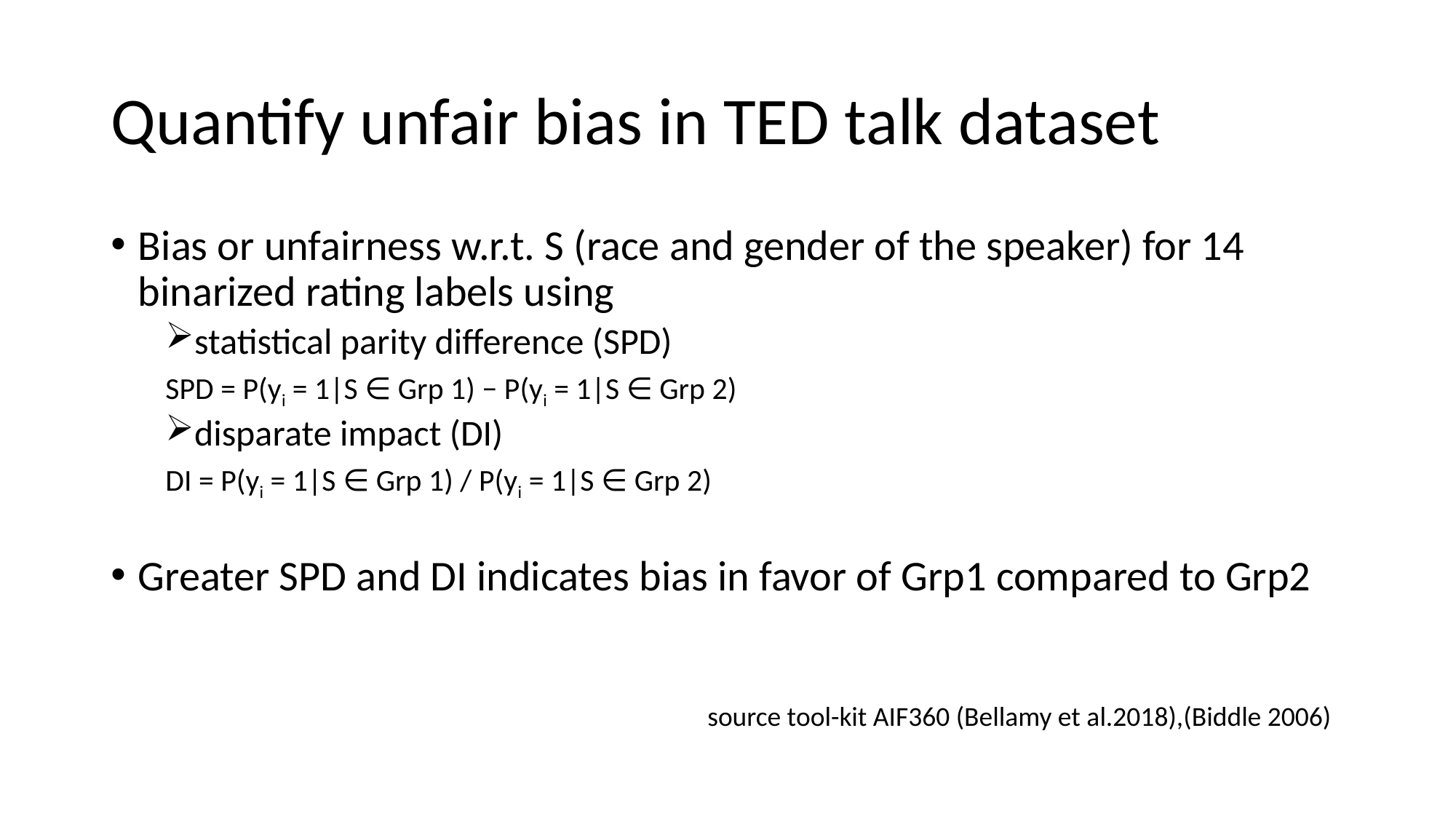

# Quantify unfair bias in TED talk dataset
Bias or unfairness w.r.t. S (race and gender of the speaker) for 14 binarized rating labels using
statistical parity difference (SPD)
SPD = P(yi = 1|S ∈ Grp 1) − P(yi = 1|S ∈ Grp 2)
disparate impact (DI)
DI = P(yi = 1|S ∈ Grp 1) / P(yi = 1|S ∈ Grp 2)

Greater SPD and DI indicates bias in favor of Grp1 compared to Grp2
source tool-kit AIF360 (Bellamy et al.2018),(Biddle 2006) ​